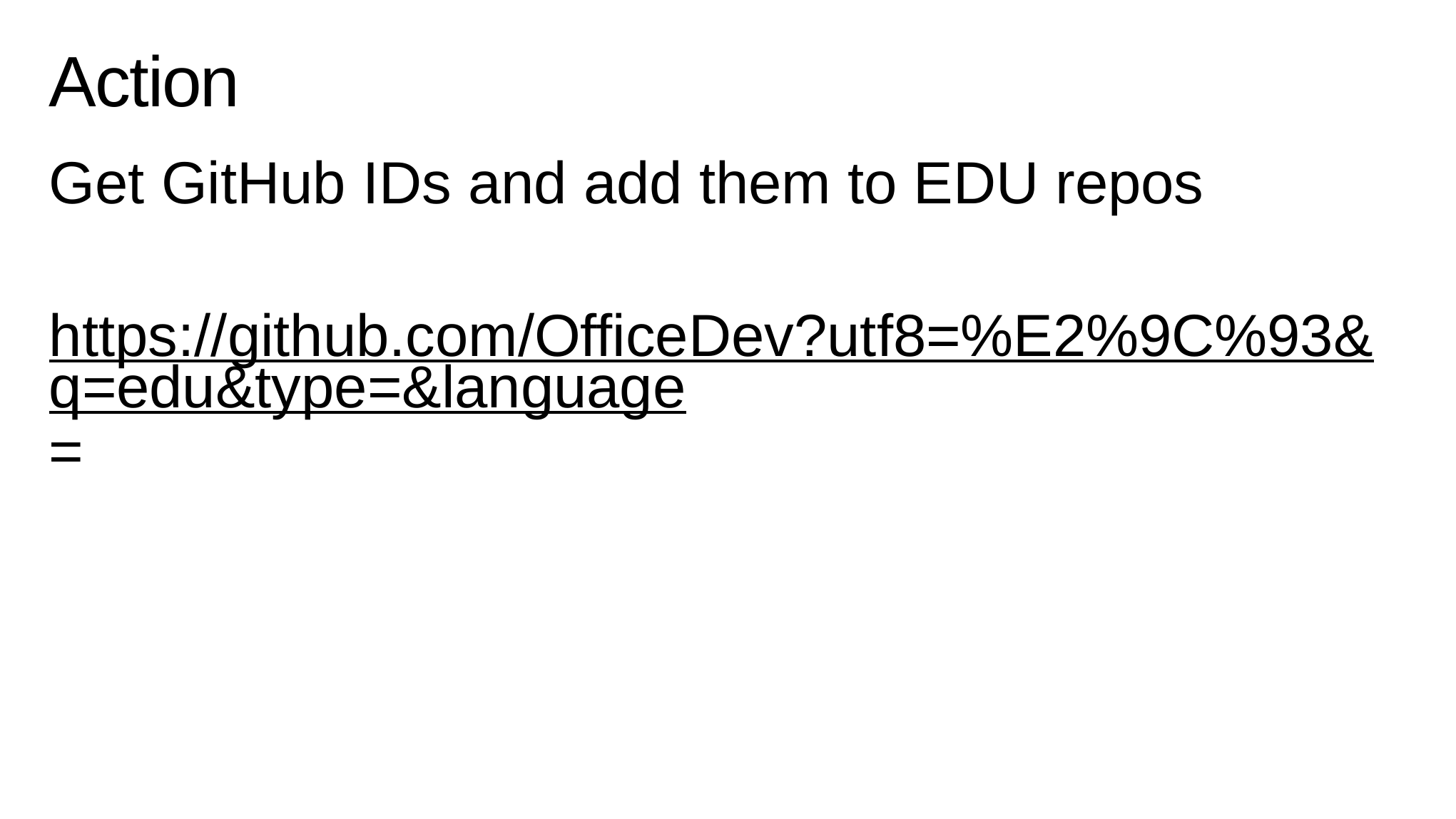

# Action
Get GitHub IDs and add them to EDU repos

https://github.com/OfficeDev?utf8=%E2%9C%93&q=edu&type=&language=